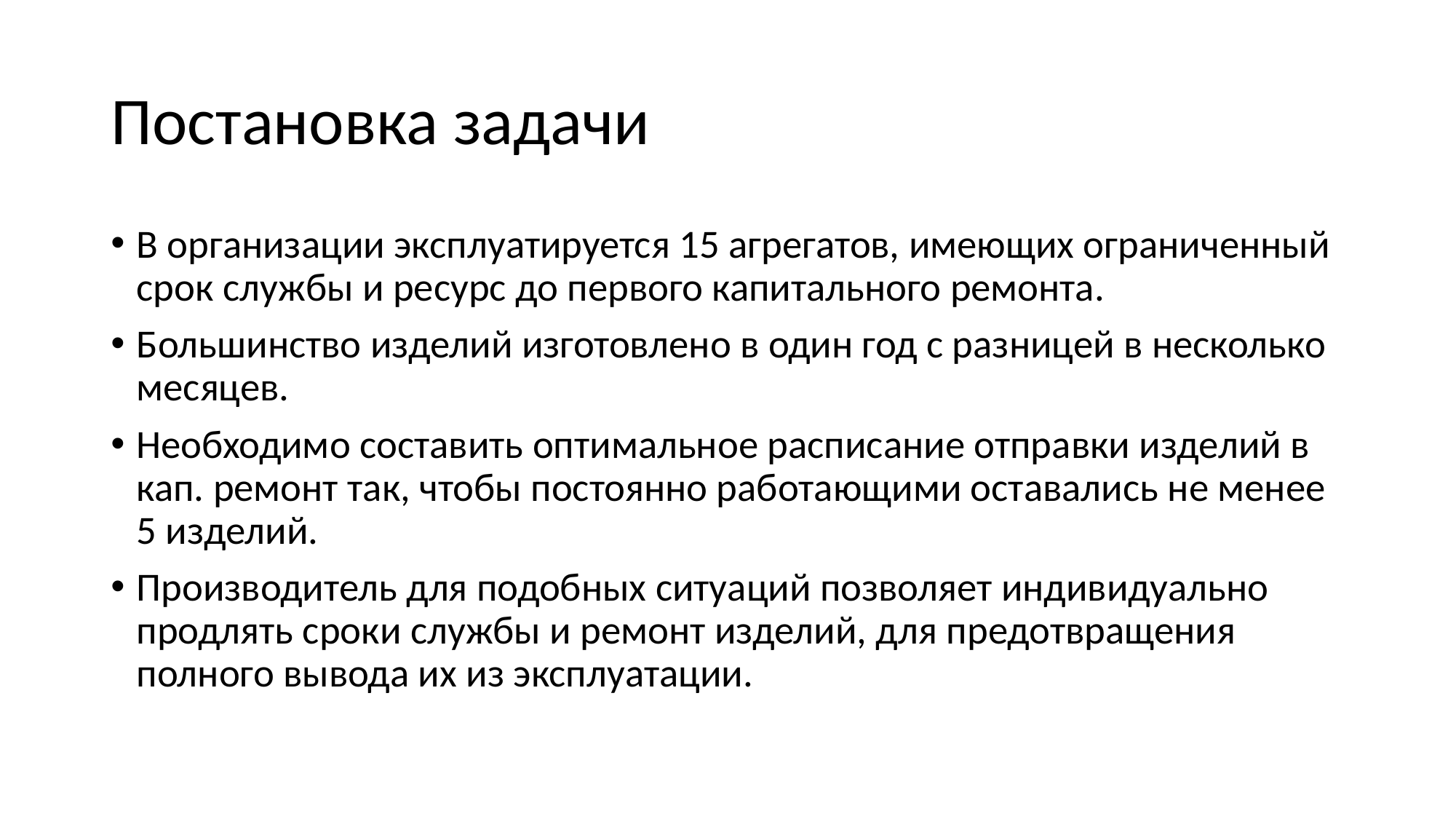

# Постановка задачи
В организации эксплуатируется 15 агрегатов, имеющих ограниченный срок службы и ресурс до первого капитального ремонта.
Большинство изделий изготовлено в один год с разницей в несколько месяцев.
Необходимо составить оптимальное расписание отправки изделий в кап. ремонт так, чтобы постоянно работающими оставались не менее 5 изделий.
Производитель для подобных ситуаций позволяет индивидуально продлять сроки службы и ремонт изделий, для предотвращения полного вывода их из эксплуатации.